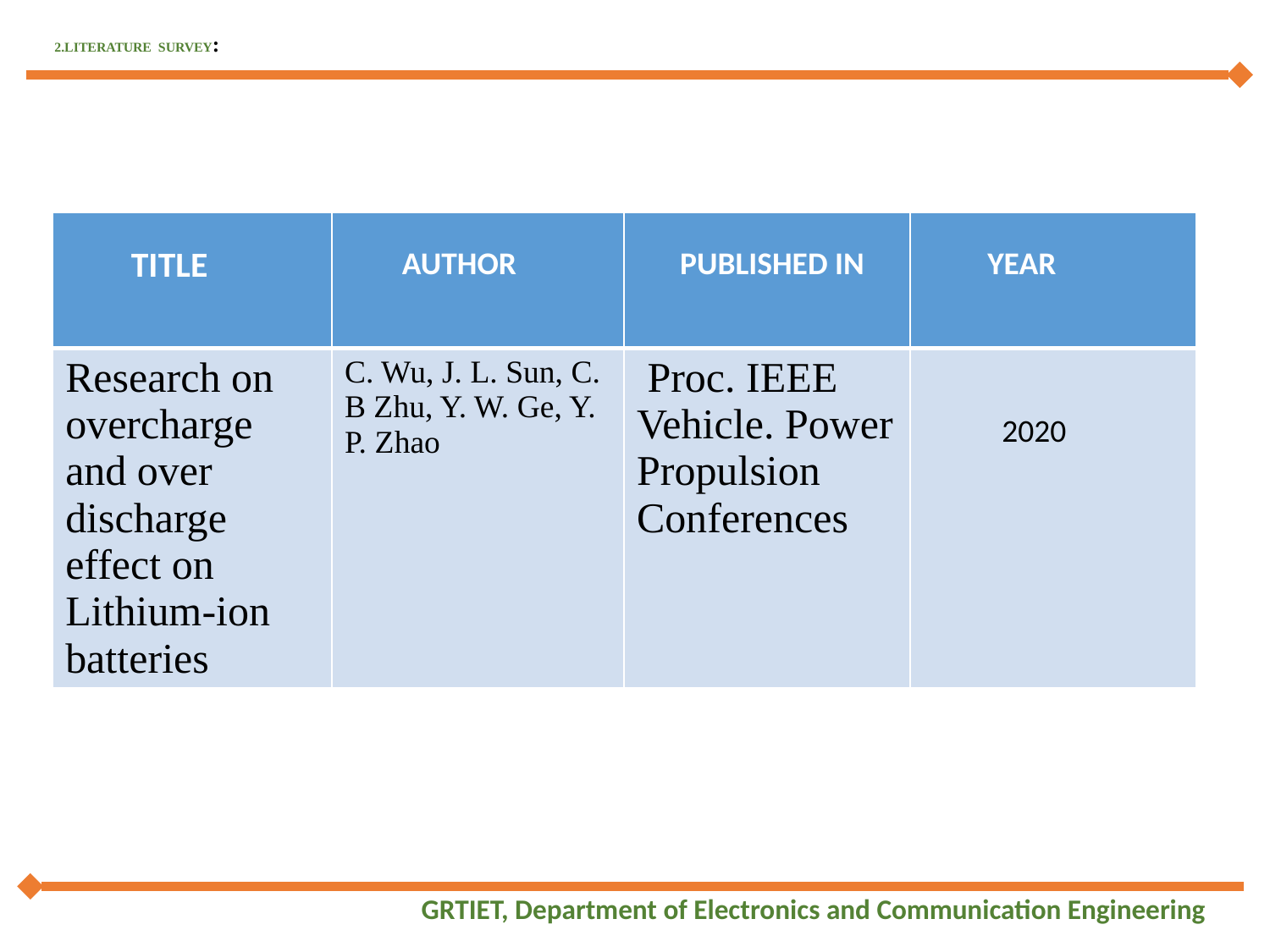

# 2.LITERATURE  SURVEY:
| TITLE | AUTHOR | PUBLISHED IN | YEAR |
| --- | --- | --- | --- |
| Research on overcharge and over discharge effect on Lithium-ion batteries | C. Wu, J. L. Sun, C. B Zhu, Y. W. Ge, Y. P. Zhao | Proc. IEEE Vehicle. Power Propulsion Conferences | 2020 |
GRTIET, Department of Electronics and Communication Engineering